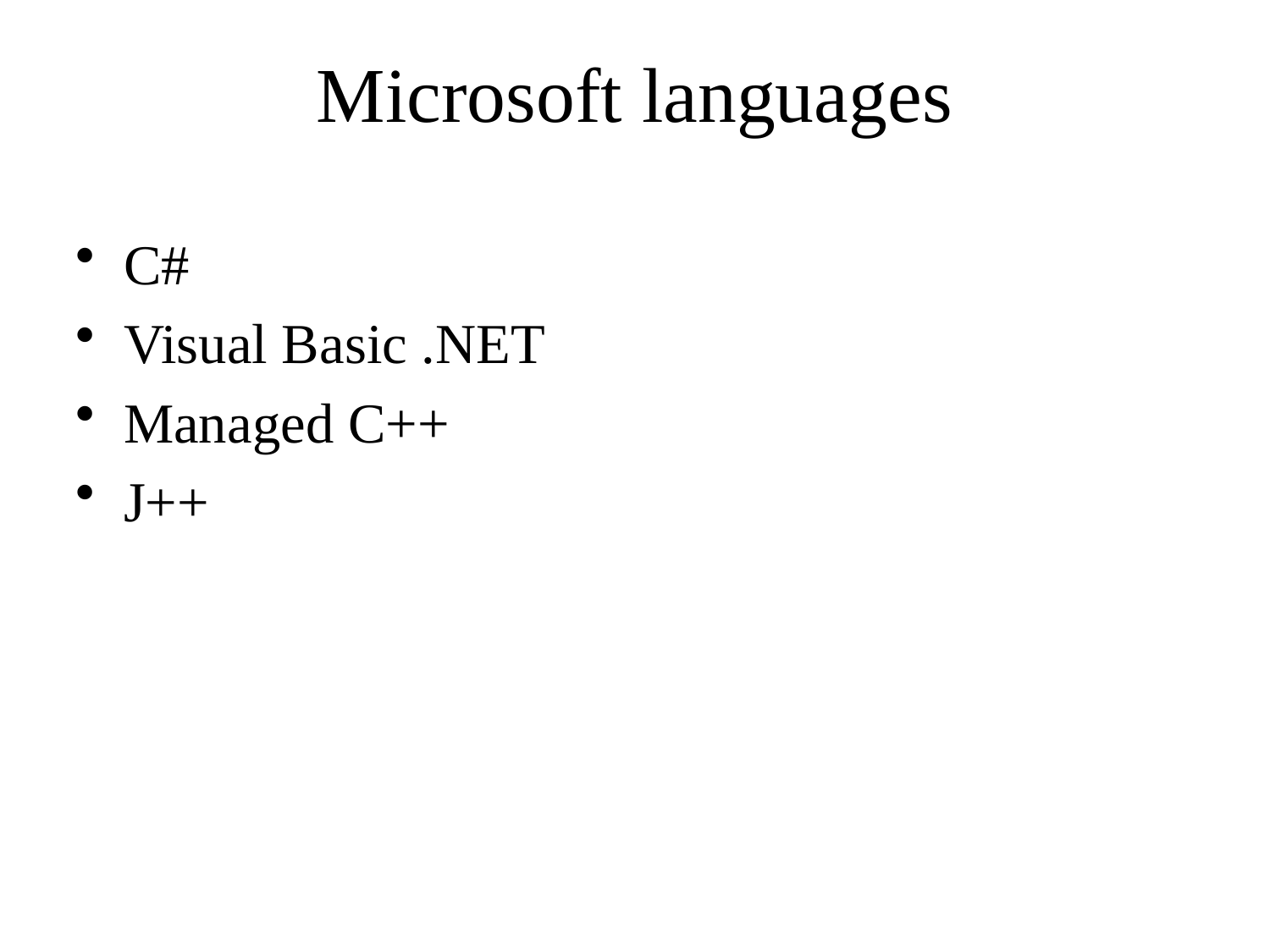

# Microsoft languages
C#
Visual Basic .NET
Managed C++
J++